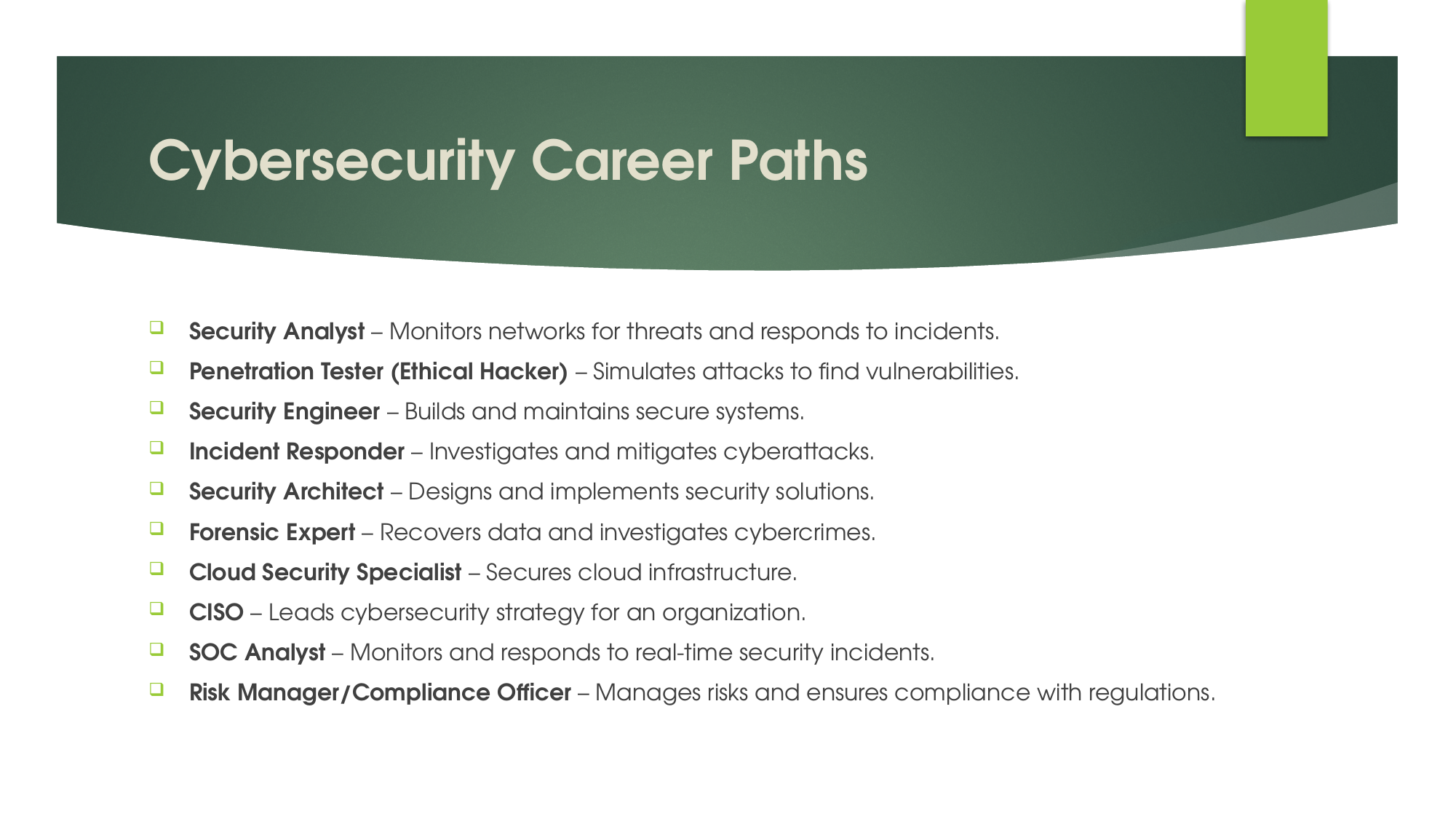

# Cybersecurity Career Paths
Security Analyst – Monitors networks for threats and responds to incidents.
Penetration Tester (Ethical Hacker) – Simulates attacks to find vulnerabilities.
Security Engineer – Builds and maintains secure systems.
Incident Responder – Investigates and mitigates cyberattacks.
Security Architect – Designs and implements security solutions.
Forensic Expert – Recovers data and investigates cybercrimes.
Cloud Security Specialist – Secures cloud infrastructure.
CISO – Leads cybersecurity strategy for an organization.
SOC Analyst – Monitors and responds to real-time security incidents.
Risk Manager/Compliance Officer – Manages risks and ensures compliance with regulations.